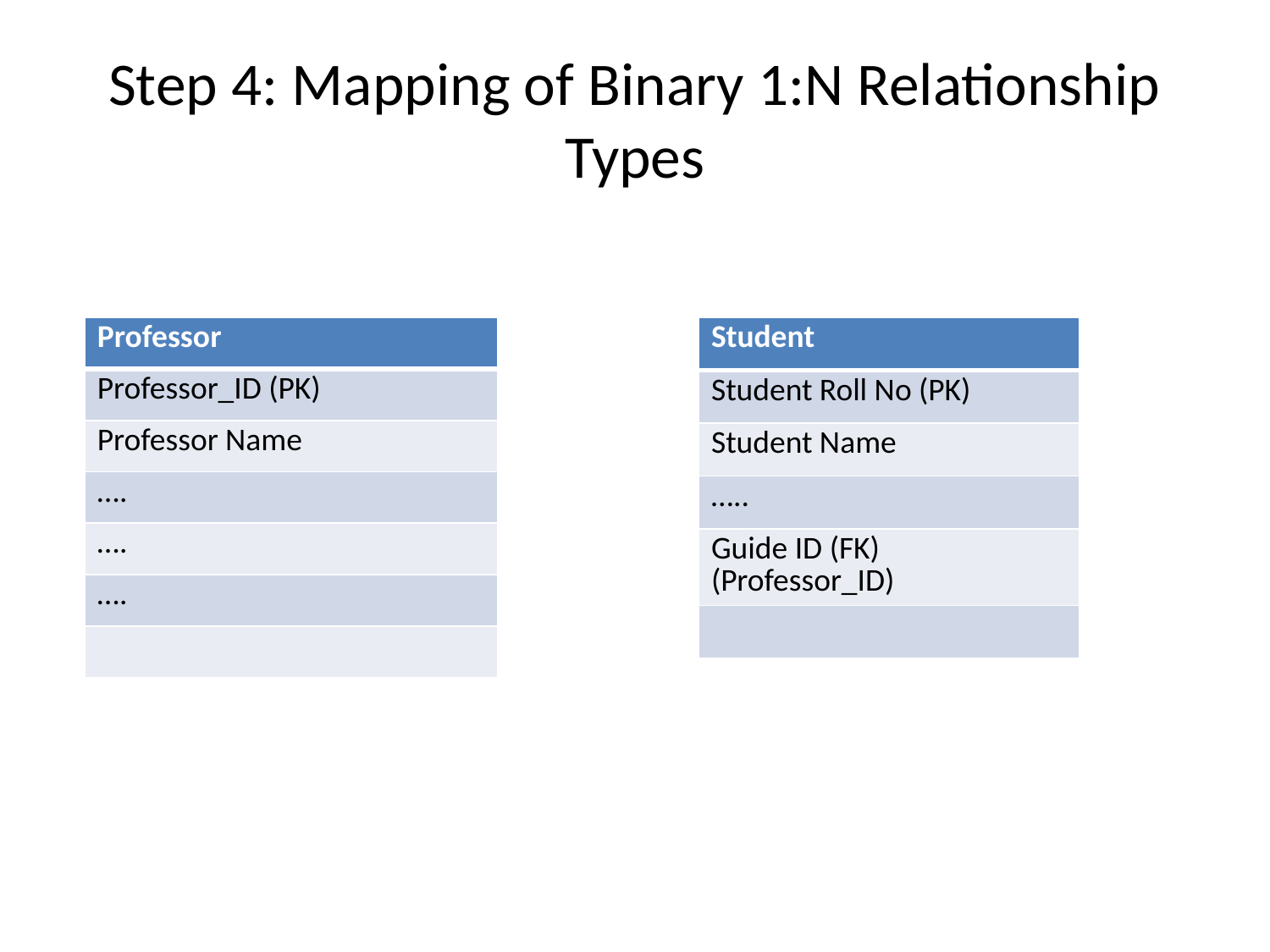

# Step 4: Mapping of Binary 1:N Relationship Types
| Professor |
| --- |
| Professor\_ID (PK) |
| Professor Name |
| …. |
| …. |
| …. |
|  |
| Student |
| --- |
| Student Roll No (PK) |
| Student Name |
| ….. |
| Guide ID (FK) (Professor\_ID) |
|  |